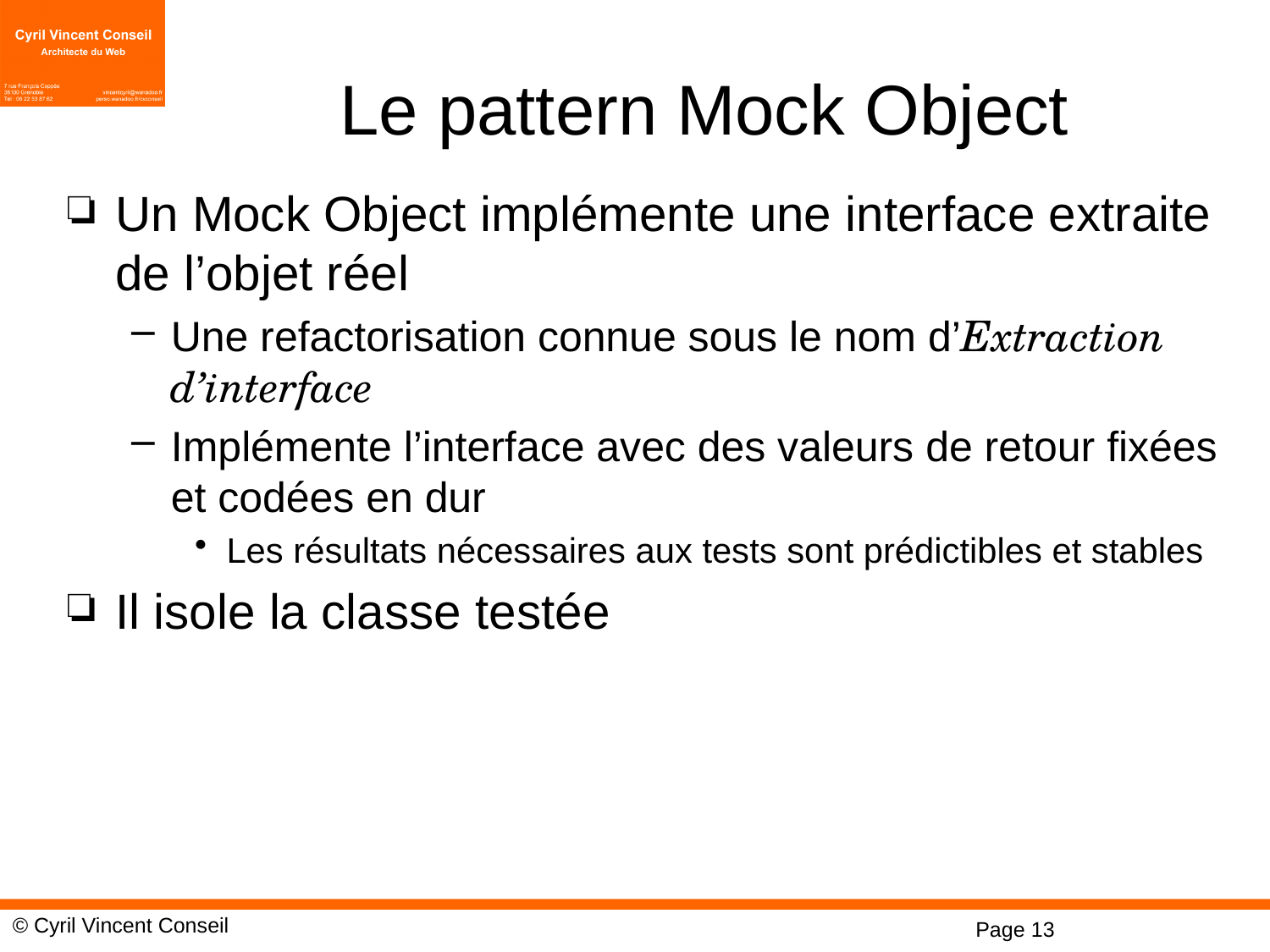

# Le pattern Mock Object
Un Mock Object implémente une interface extraite de l’objet réel
Une refactorisation connue sous le nom d’Extraction d’interface
Implémente l’interface avec des valeurs de retour fixées et codées en dur
Les résultats nécessaires aux tests sont prédictibles et stables
Il isole la classe testée